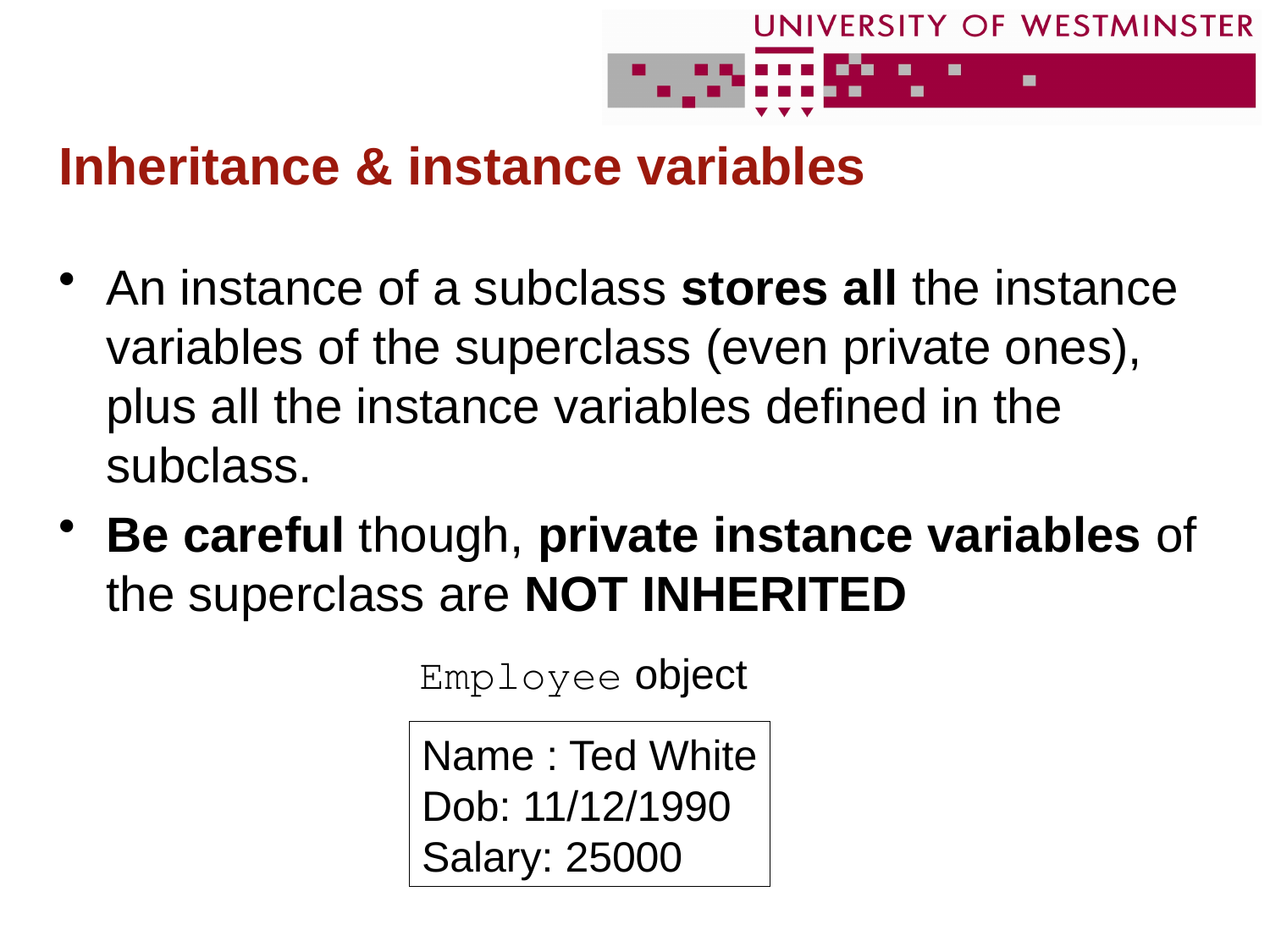

# Inheritance & instance variables
An instance of a subclass stores all the instance variables of the superclass (even private ones), plus all the instance variables defined in the subclass.
Be careful though, private instance variables of the superclass are NOT INHERITED

Employee object
Name : Ted White
Dob: 11/12/1990
Salary: 25000